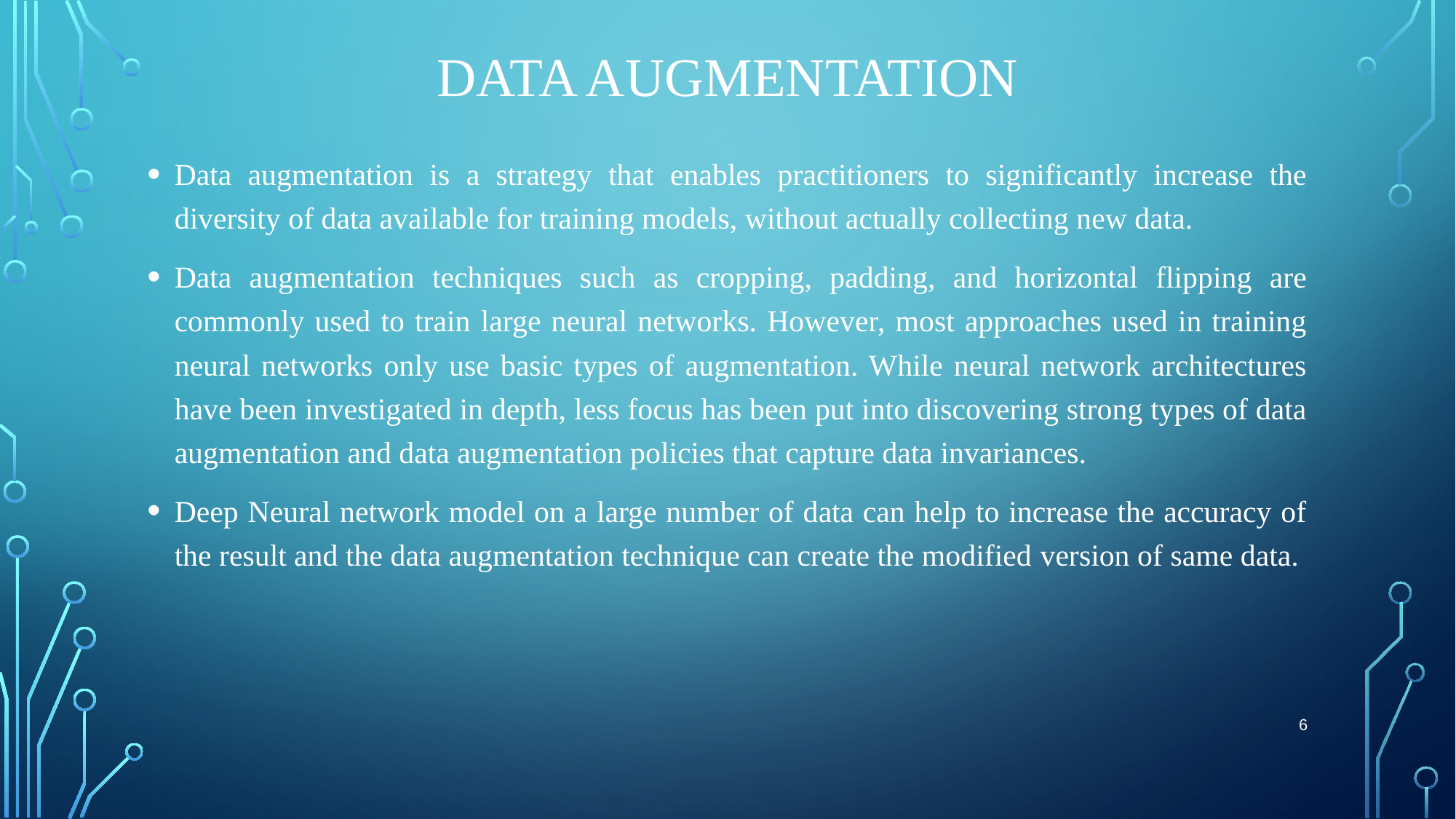

# Data augmentation
Data augmentation is a strategy that enables practitioners to significantly increase the diversity of data available for training models, without actually collecting new data.
Data augmentation techniques such as cropping, padding, and horizontal flipping are commonly used to train large neural networks. However, most approaches used in training neural networks only use basic types of augmentation. While neural network architectures have been investigated in depth, less focus has been put into discovering strong types of data augmentation and data augmentation policies that capture data invariances.
Deep Neural network model on a large number of data can help to increase the accuracy of the result and the data augmentation technique can create the modified version of same data.

6